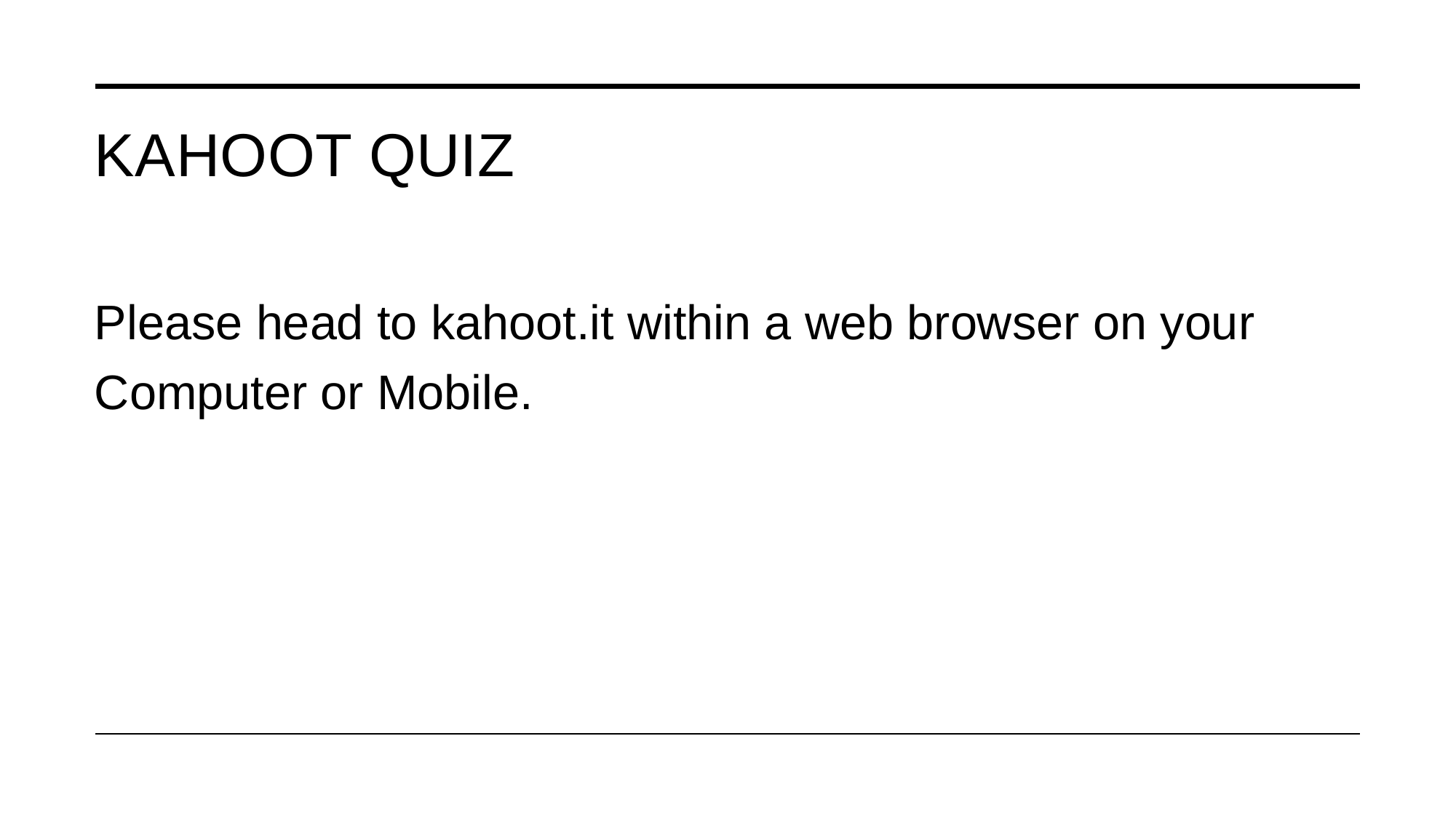

# Kahoot Quiz
Please head to kahoot.it within a web browser on your Computer or Mobile.